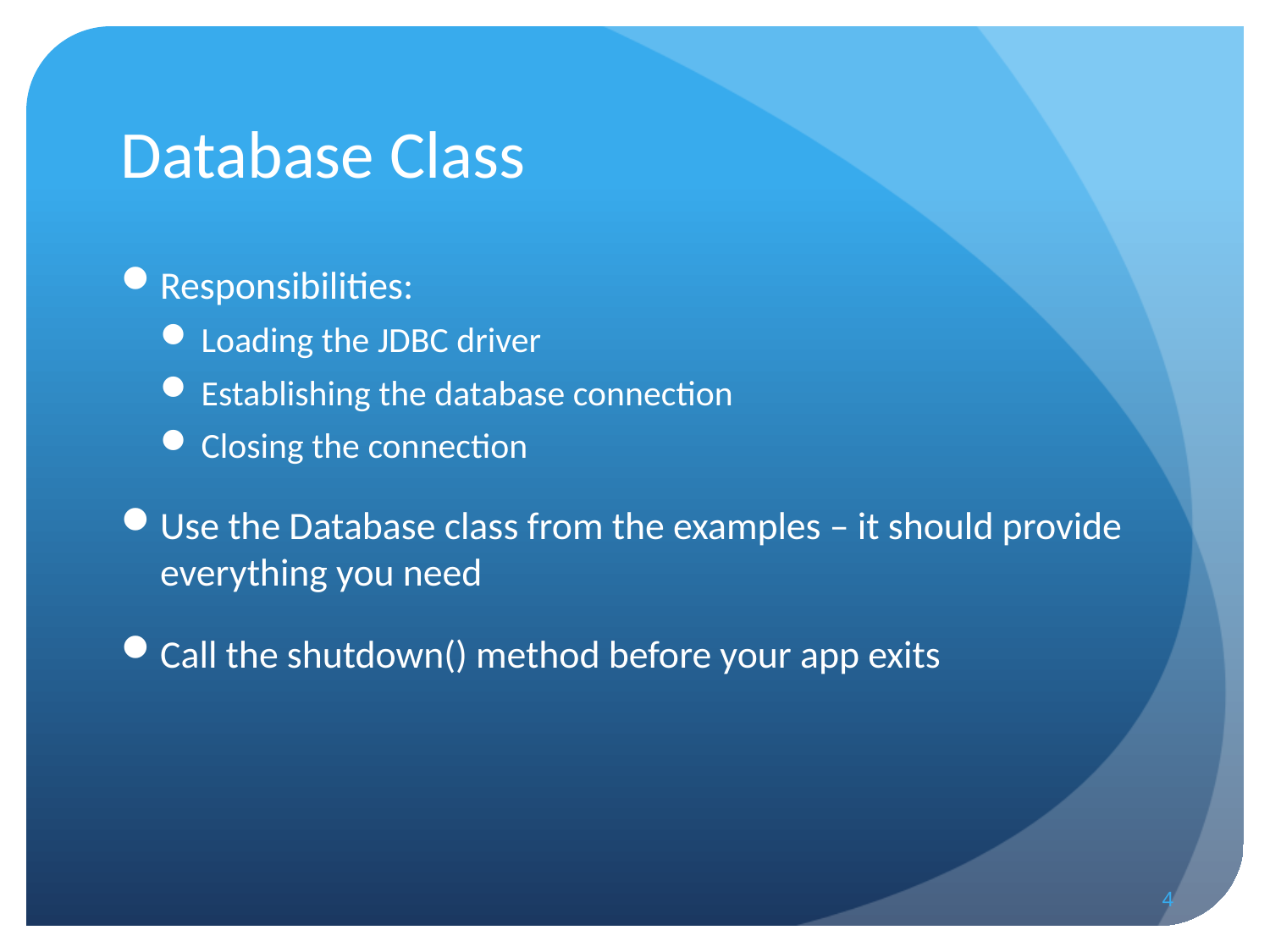

# Database Class
Responsibilities:
Loading the JDBC driver
Establishing the database connection
Closing the connection
Use the Database class from the examples – it should provide everything you need
Call the shutdown() method before your app exits
4